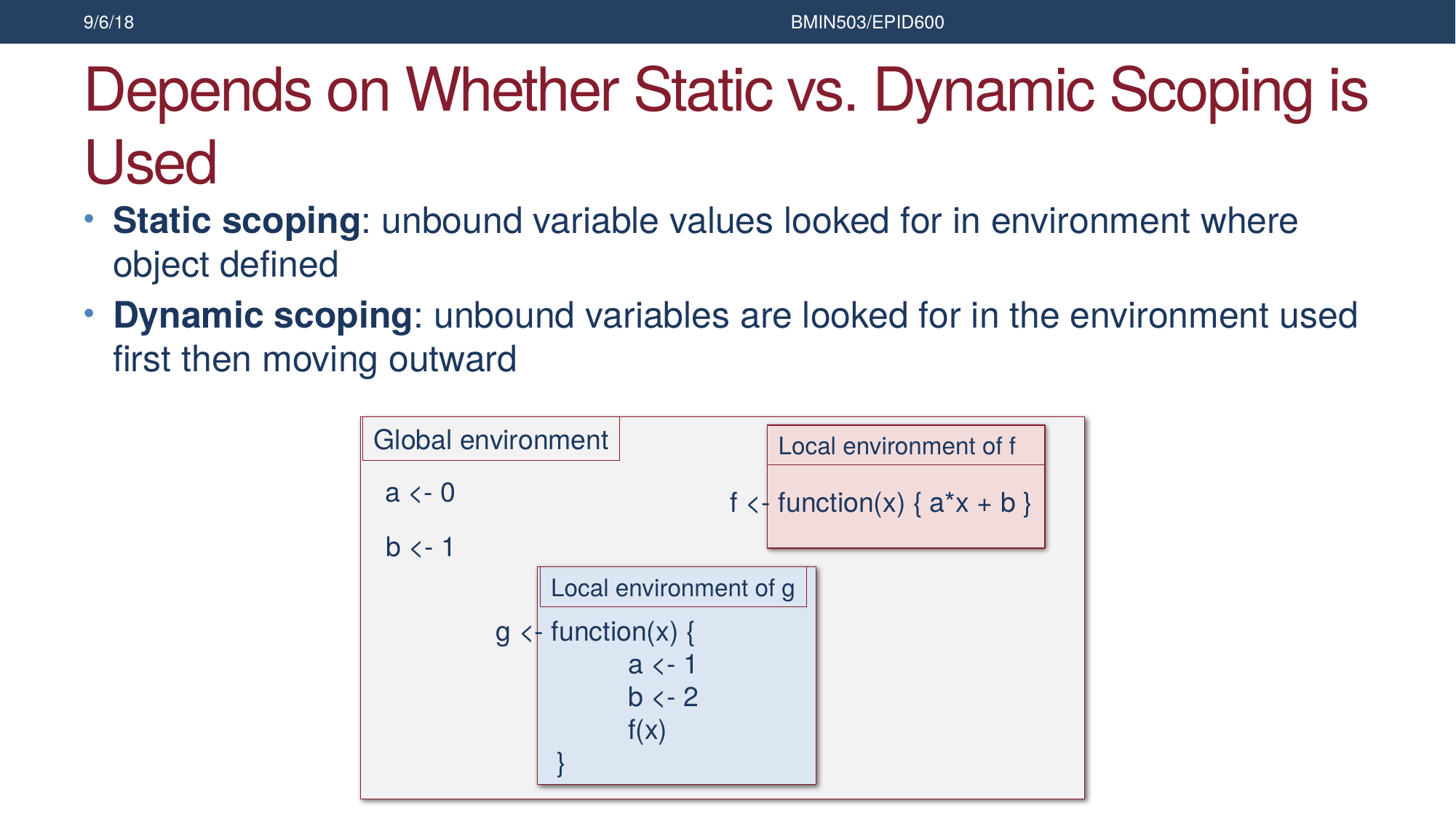

9/6/18
BMIN503/EPID600
# Depends on Whether Static vs. Dynamic Scoping is Used
Static scoping: unbound variable values looked for in environment where object defined
Dynamic scoping: unbound variables are looked for in the environment used first then moving outward

Global environment
Local environment of f

a <- 0
f <- function(x) { a*x + b }
b <- 1

Local environment of g
g <- function(x) {
	   a <- 1
	   b <- 2
	   f(x)
        }